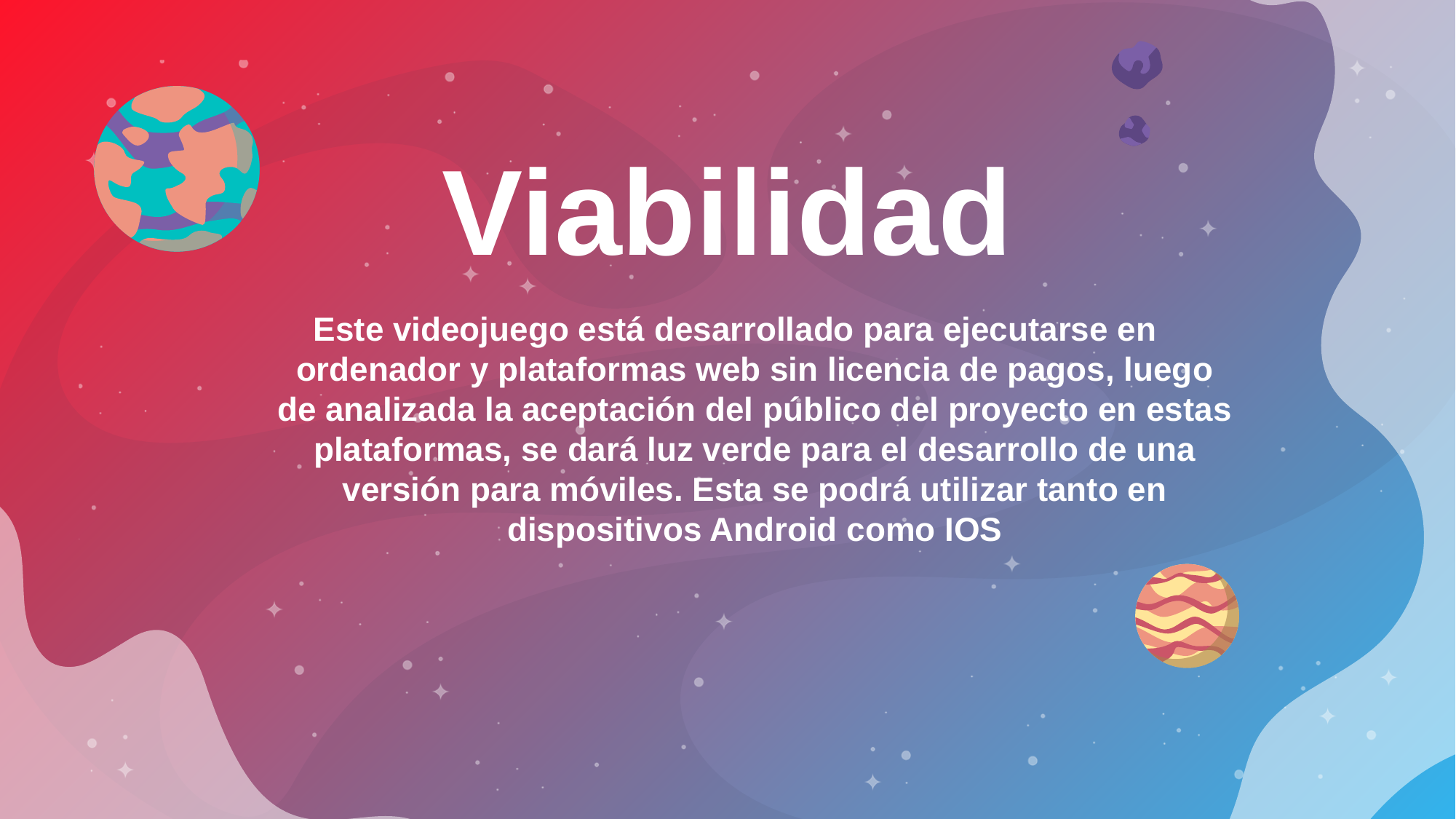

# Viabilidad
Este videojuego está desarrollado para ejecutarse en ordenador y plataformas web sin licencia de pagos, luego de analizada la aceptación del público del proyecto en estas plataformas, se dará luz verde para el desarrollo de una versión para móviles. Esta se podrá utilizar tanto en dispositivos Android como IOS